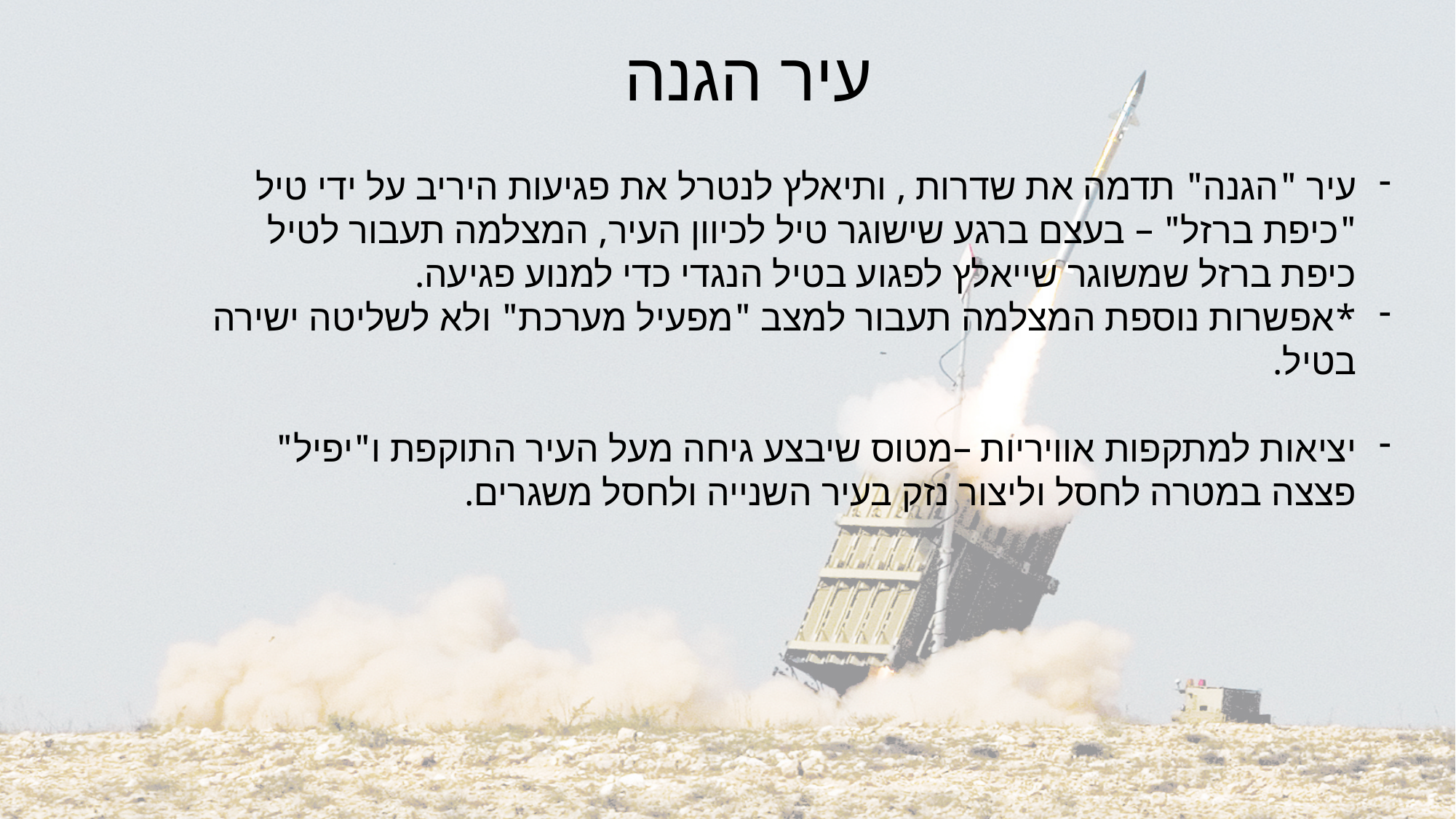

# עיר הגנה
עיר "הגנה" תדמה את שדרות , ותיאלץ לנטרל את פגיעות היריב על ידי טיל "כיפת ברזל" – בעצם ברגע שישוגר טיל לכיוון העיר, המצלמה תעבור לטיל כיפת ברזל שמשוגר שייאלץ לפגוע בטיל הנגדי כדי למנוע פגיעה.
*אפשרות נוספת המצלמה תעבור למצב "מפעיל מערכת" ולא לשליטה ישירה בטיל.

יציאות למתקפות אוויריות –מטוס שיבצע גיחה מעל העיר התוקפת ו"יפיל" פצצה במטרה לחסל וליצור נזק בעיר השנייה ולחסל משגרים.